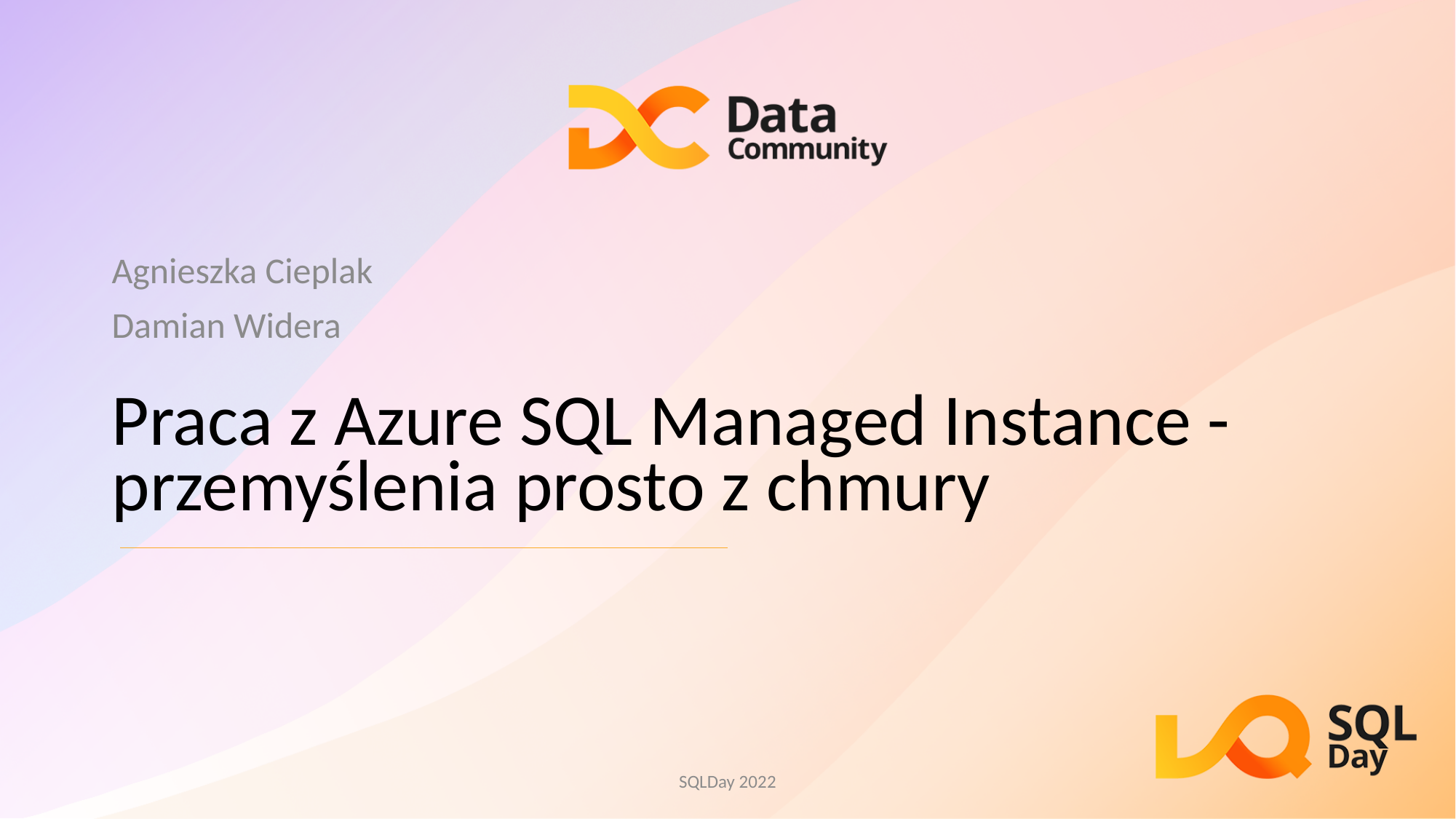

Agnieszka Cieplak
Damian Widera
# Praca z Azure SQL Managed Instance - przemyślenia prosto z chmury
SQLDay 2022